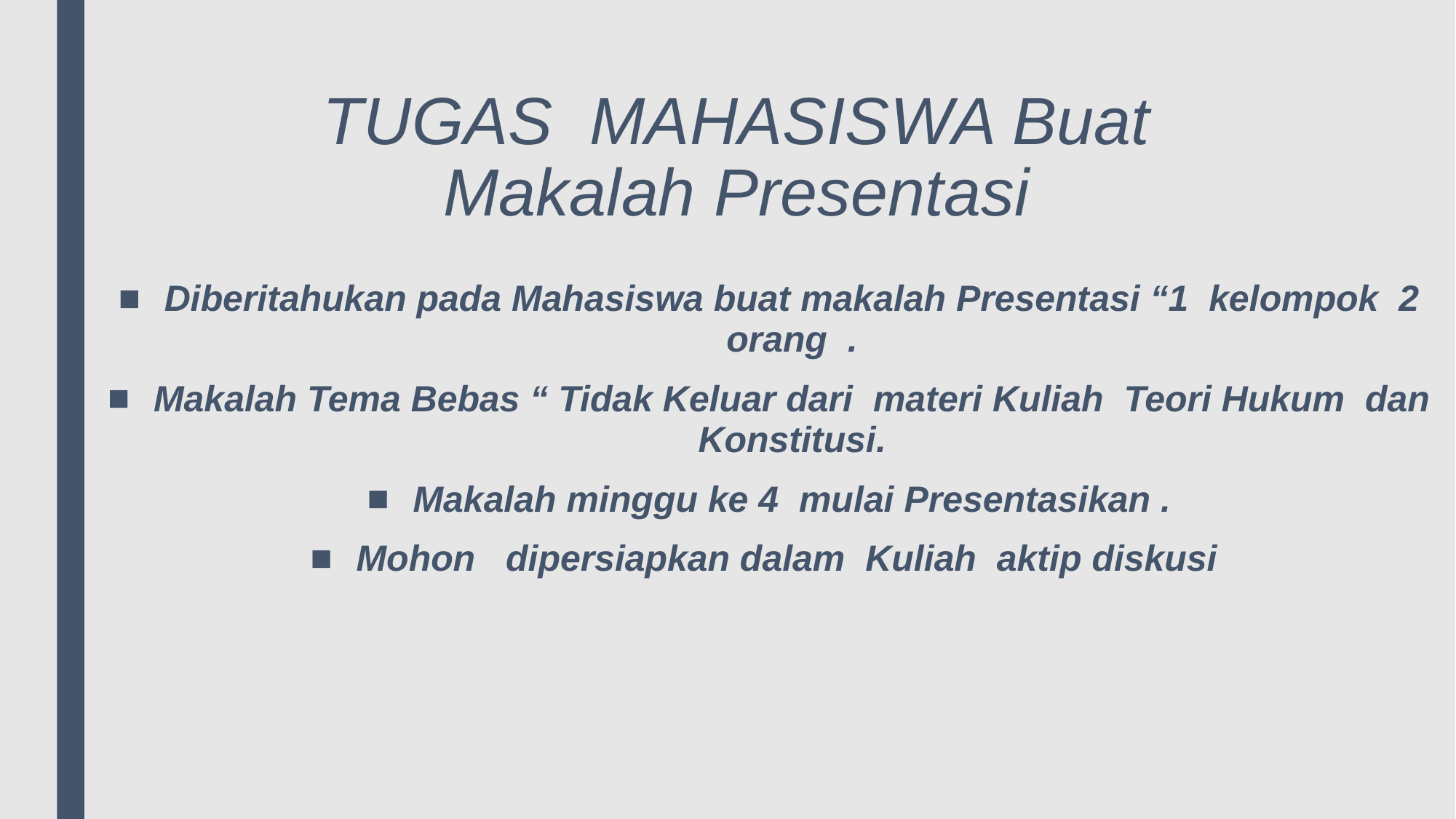

# TUGAS  MAHASISWA Buat  Makalah Presentasi
Diberitahukan pada Mahasiswa buat makalah Presentasi “1  kelompok  2 orang  .
Makalah Tema Bebas “ Tidak Keluar dari  materi Kuliah  Teori Hukum  dan Konstitusi.
Makalah minggu ke 4  mulai Presentasikan .
Mohon   dipersiapkan dalam  Kuliah  aktip diskusi